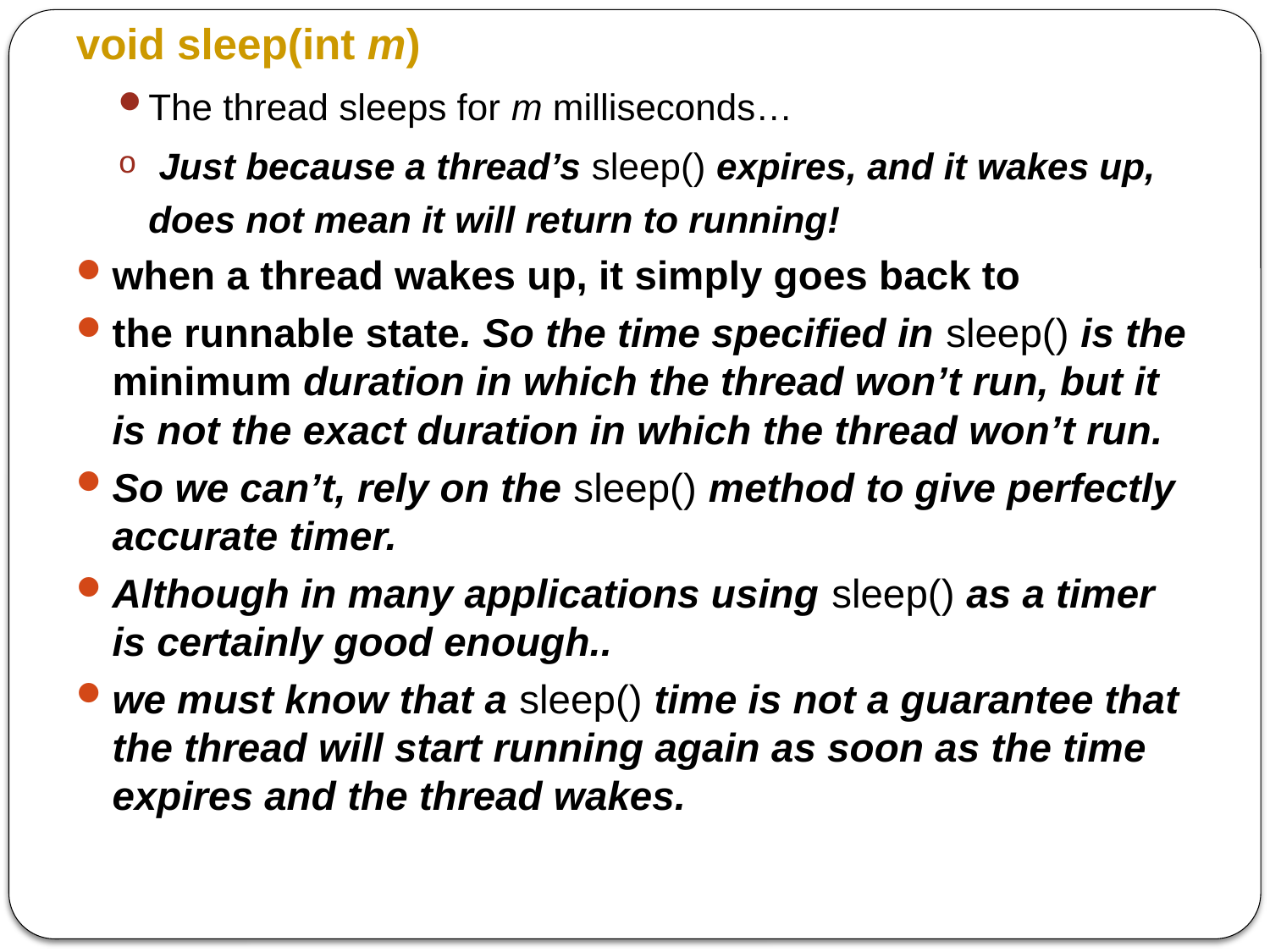

void sleep(int m)
The thread sleeps for m milliseconds…
 Just because a thread’s sleep() expires, and it wakes up, does not mean it will return to running!
when a thread wakes up, it simply goes back to
the runnable state. So the time specified in sleep() is the minimum duration in which the thread won’t run, but it is not the exact duration in which the thread won’t run.
So we can’t, rely on the sleep() method to give perfectly accurate timer.
Although in many applications using sleep() as a timer is certainly good enough..
we must know that a sleep() time is not a guarantee that the thread will start running again as soon as the time expires and the thread wakes.